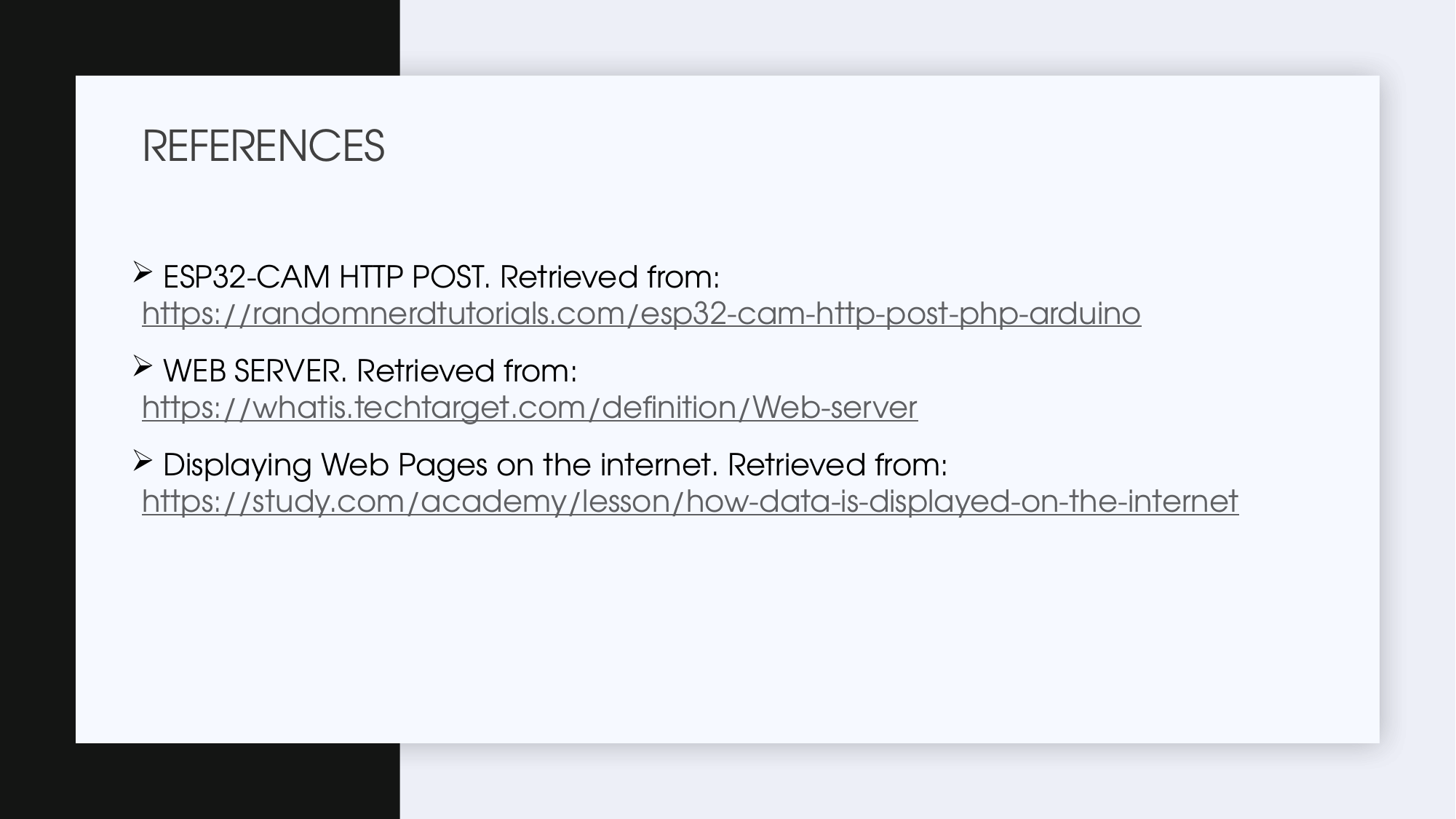

# references
 ESP32-CAM HTTP POST. Retrieved from:https://randomnerdtutorials.com/esp32-cam-http-post-php-arduino
 WEB SERVER. Retrieved from:https://whatis.techtarget.com/definition/Web-server
 Displaying Web Pages on the internet. Retrieved from:https://study.com/academy/lesson/how-data-is-displayed-on-the-internet